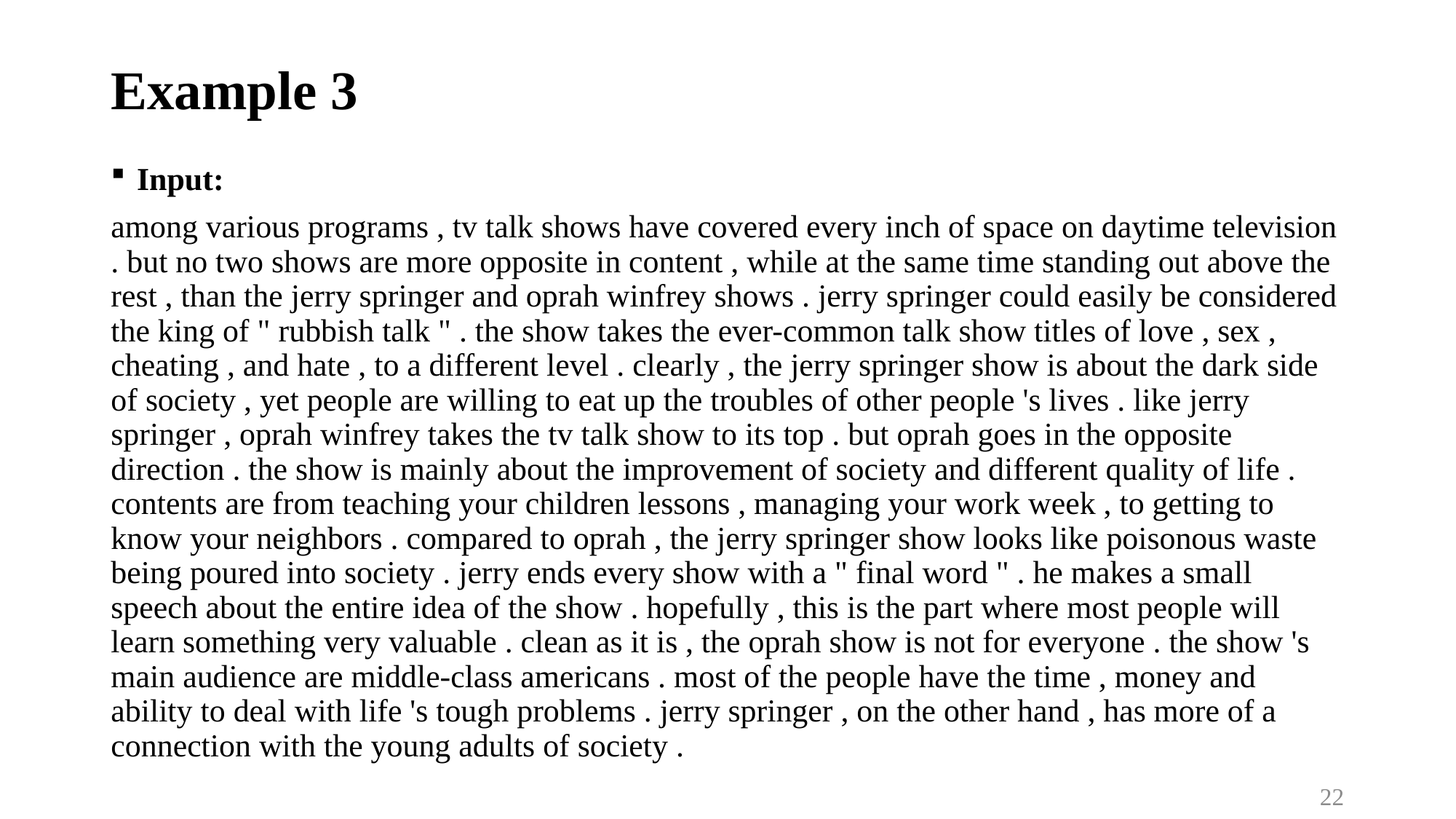

# Example 3
Input:
among various programs , tv talk shows have covered every inch of space on daytime television . but no two shows are more opposite in content , while at the same time standing out above the rest , than the jerry springer and oprah winfrey shows . jerry springer could easily be considered the king of " rubbish talk " . the show takes the ever-common talk show titles of love , sex , cheating , and hate , to a different level . clearly , the jerry springer show is about the dark side of society , yet people are willing to eat up the troubles of other people 's lives . like jerry springer , oprah winfrey takes the tv talk show to its top . but oprah goes in the opposite direction . the show is mainly about the improvement of society and different quality of life . contents are from teaching your children lessons , managing your work week , to getting to know your neighbors . compared to oprah , the jerry springer show looks like poisonous waste being poured into society . jerry ends every show with a " final word " . he makes a small speech about the entire idea of the show . hopefully , this is the part where most people will learn something very valuable . clean as it is , the oprah show is not for everyone . the show 's main audience are middle-class americans . most of the people have the time , money and ability to deal with life 's tough problems . jerry springer , on the other hand , has more of a connection with the young adults of society .

22